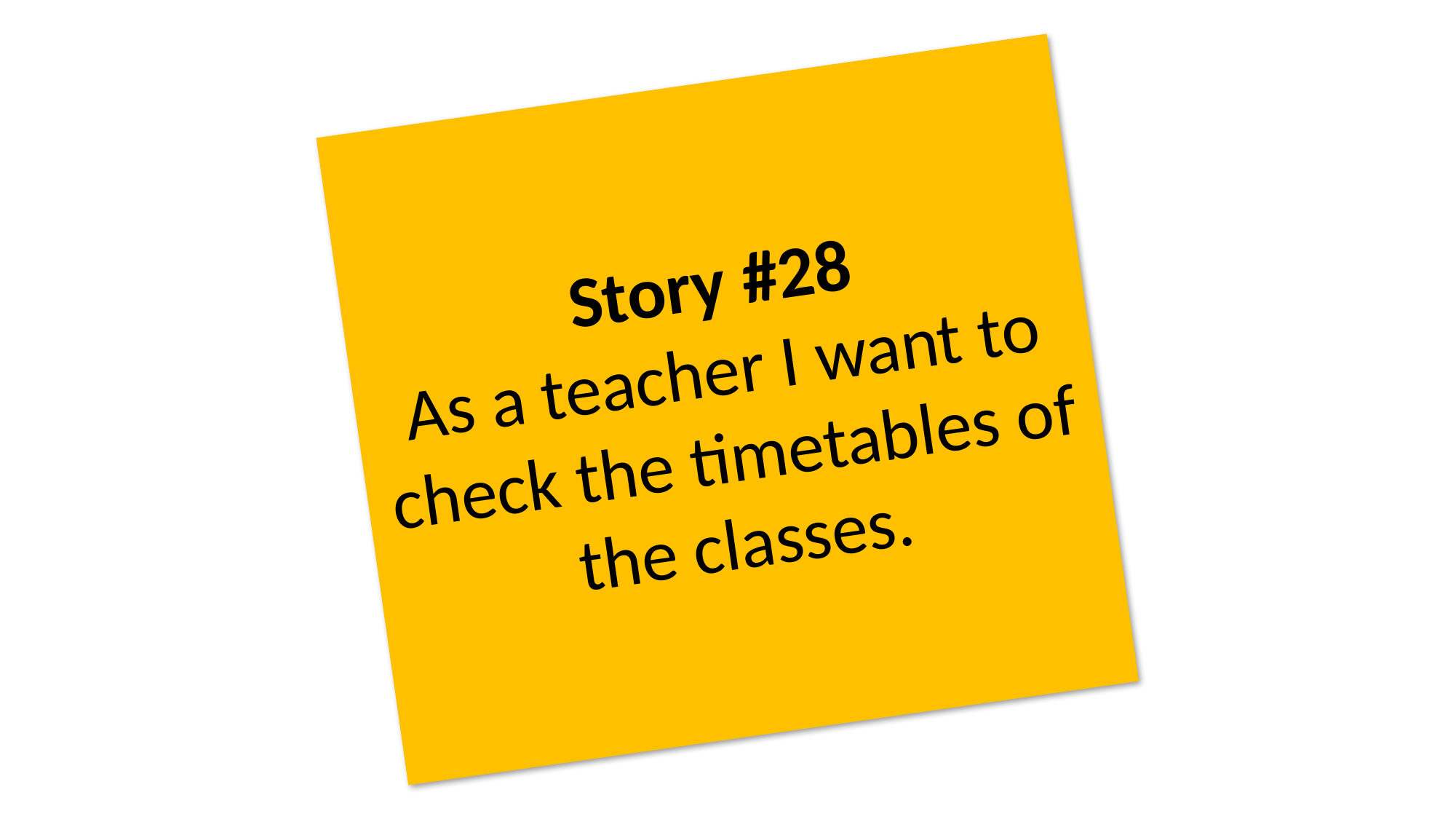

Story #28
As a teacher I want to check the timetables of the classes.